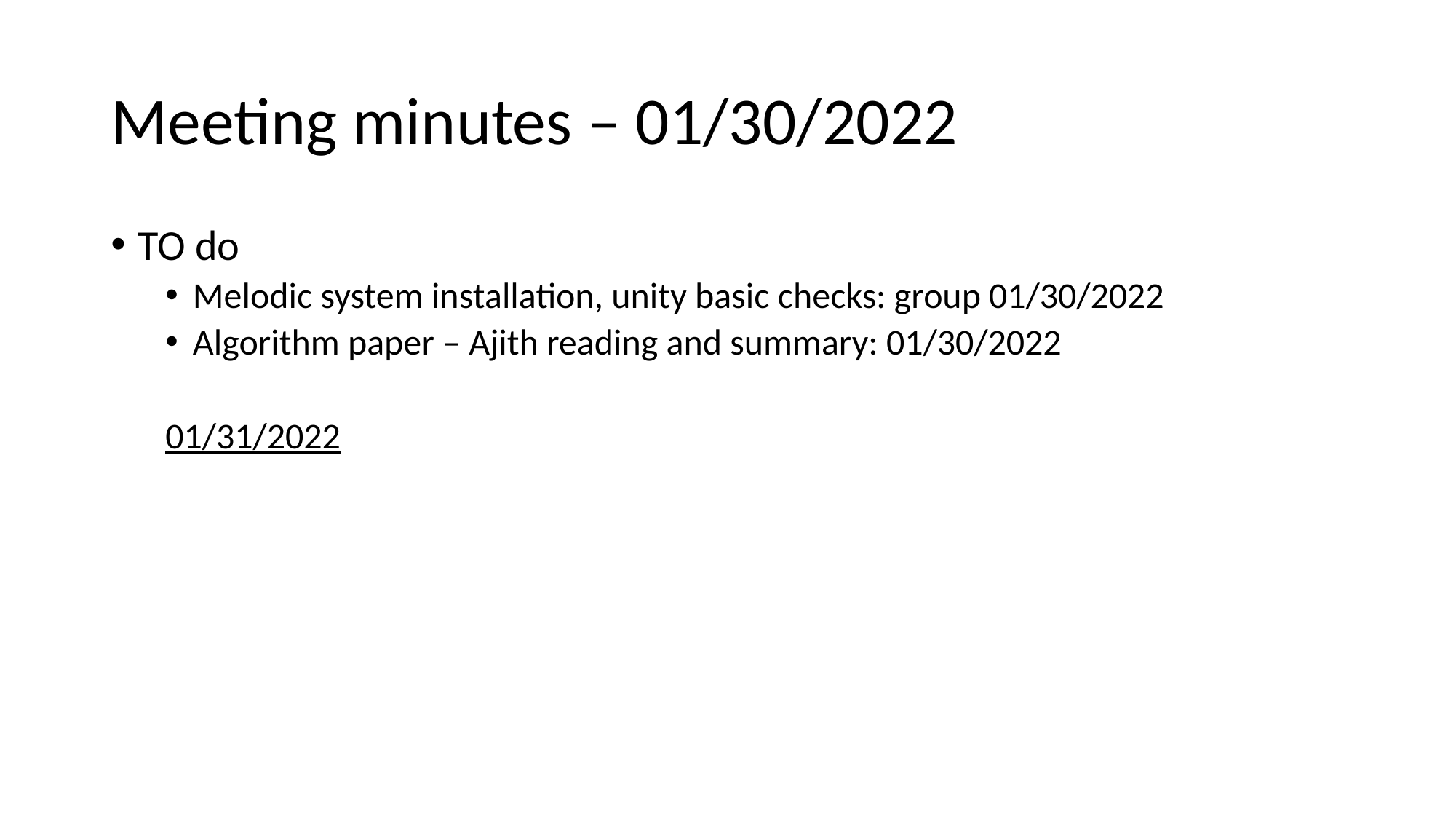

# Meeting minutes – 01/30/2022
TO do
Melodic system installation, unity basic checks: group 01/30/2022
Algorithm paper – Ajith reading and summary: 01/30/2022

01/31/2022